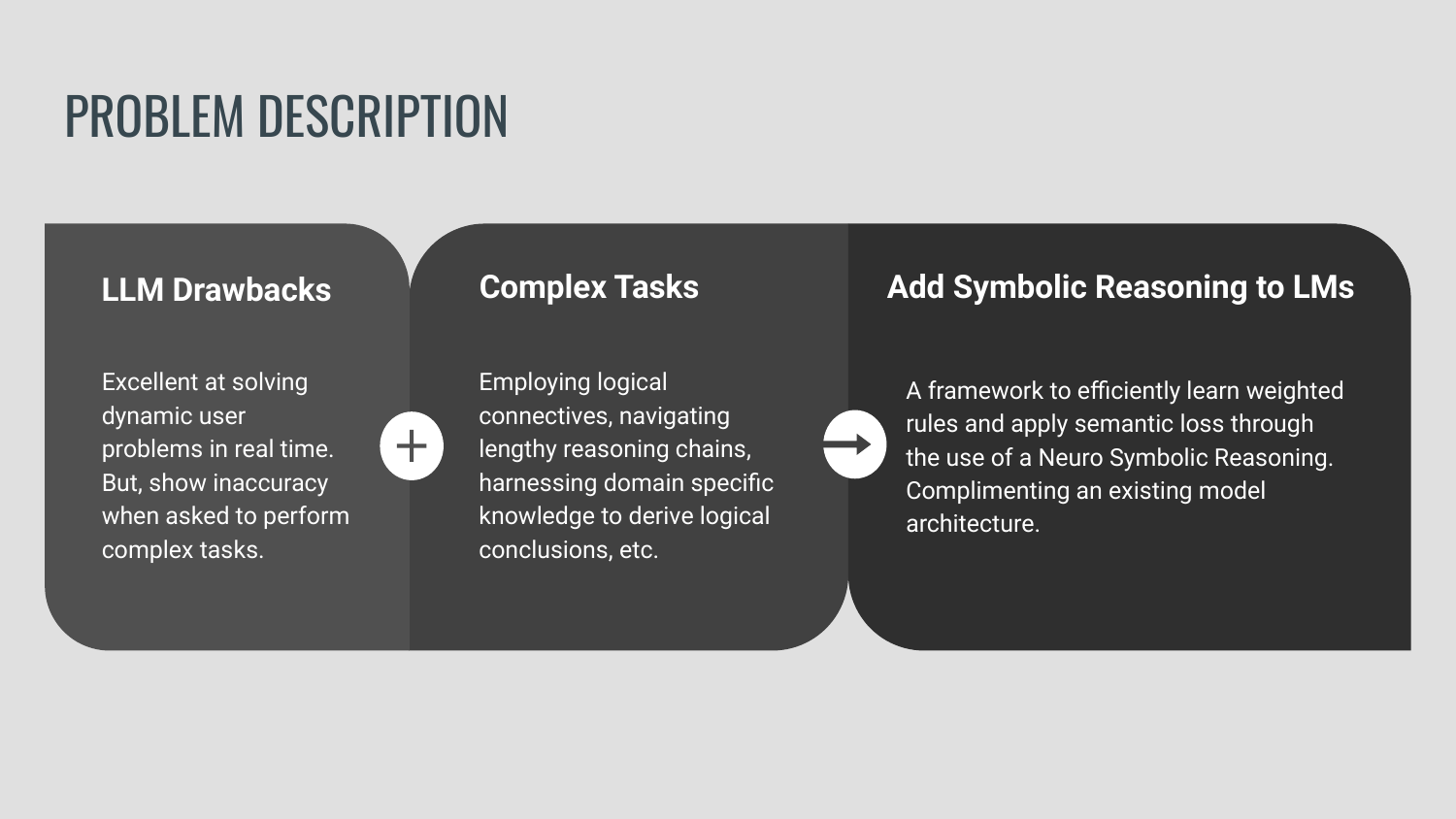

# PROBLEM DESCRIPTION

Complex Tasks
Add Symbolic Reasoning to LMs
LLM Drawbacks
Excellent at solving dynamic user problems in real time. But, show inaccuracy when asked to perform complex tasks.
Employing logical connectives, navigating lengthy reasoning chains, harnessing domain specific knowledge to derive logical conclusions, etc.
A framework to efficiently learn weighted rules and apply semantic loss through the use of a Neuro Symbolic Reasoning. Complimenting an existing model architecture.